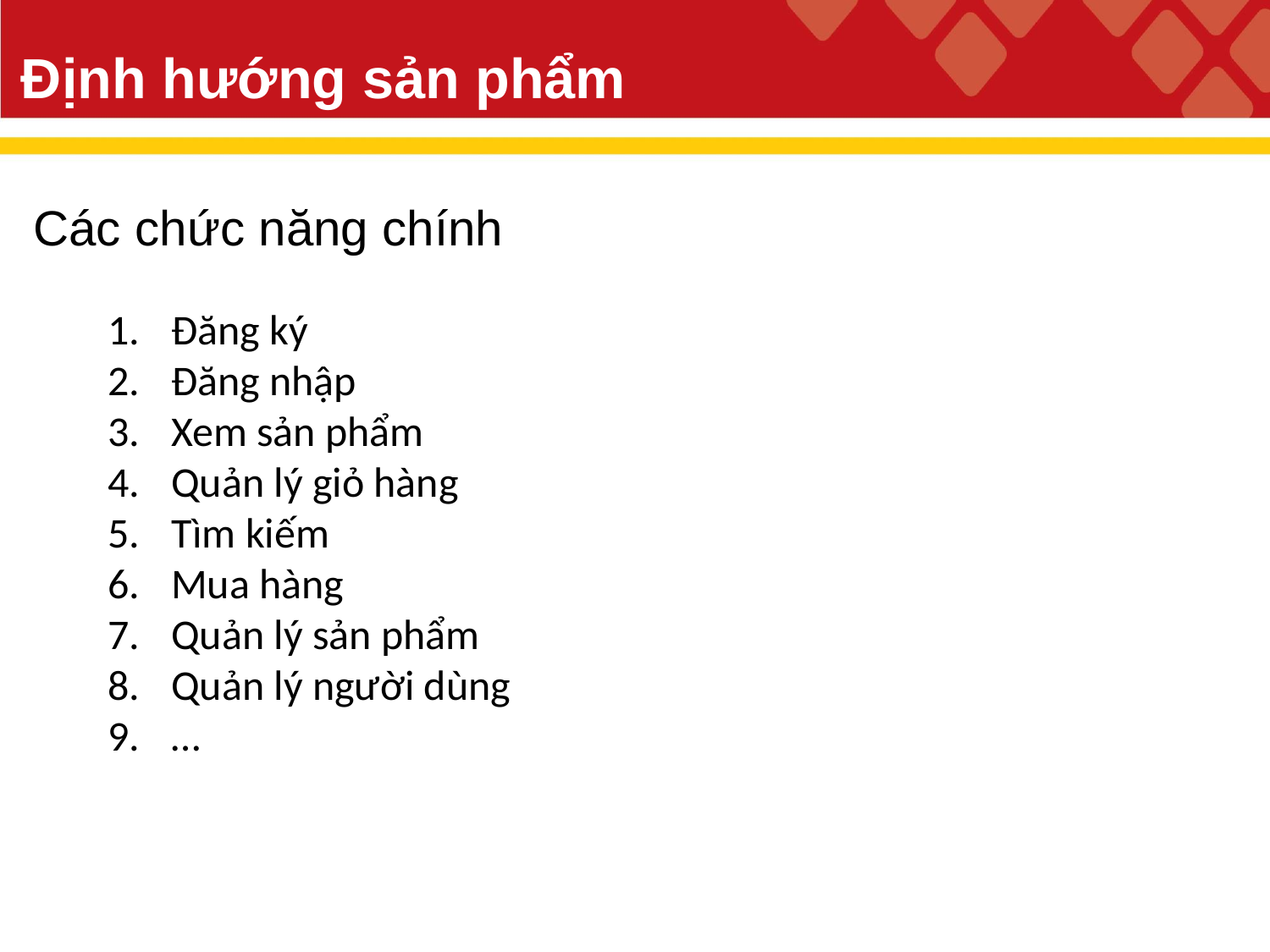

# Định hướng sản phẩm
Các chức năng chính
Đăng ký
Đăng nhập
Xem sản phẩm
Quản lý giỏ hàng
Tìm kiếm
Mua hàng
Quản lý sản phẩm
Quản lý người dùng
…